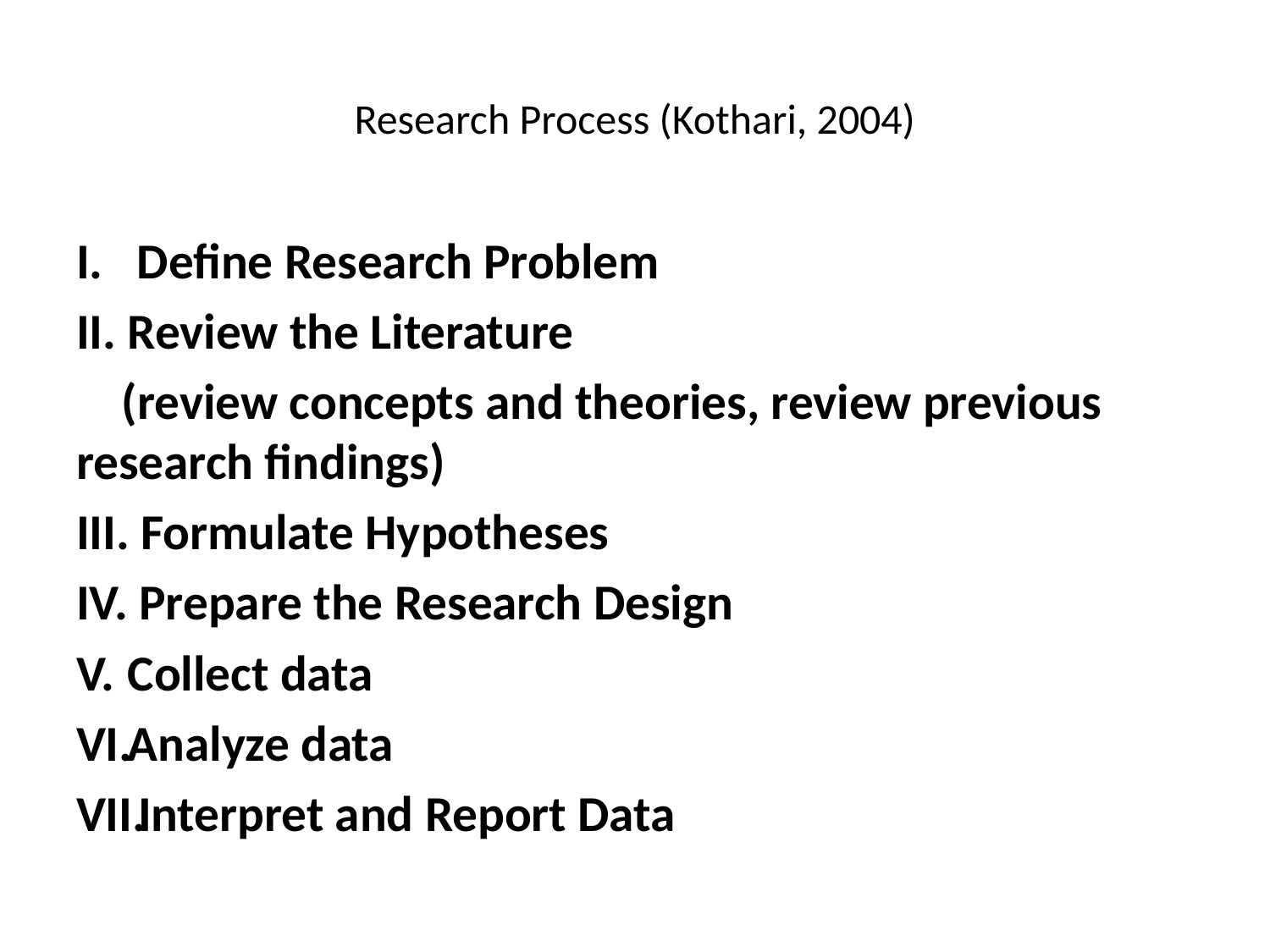

# Research Process (Kothari, 2004)
I.   Define Research Problem
II. Review the Literature
    (review concepts and theories, review previous research findings)
III. Formulate Hypotheses
IV. Prepare the Research Design
Collect data
Analyze data
Interpret and Report Data